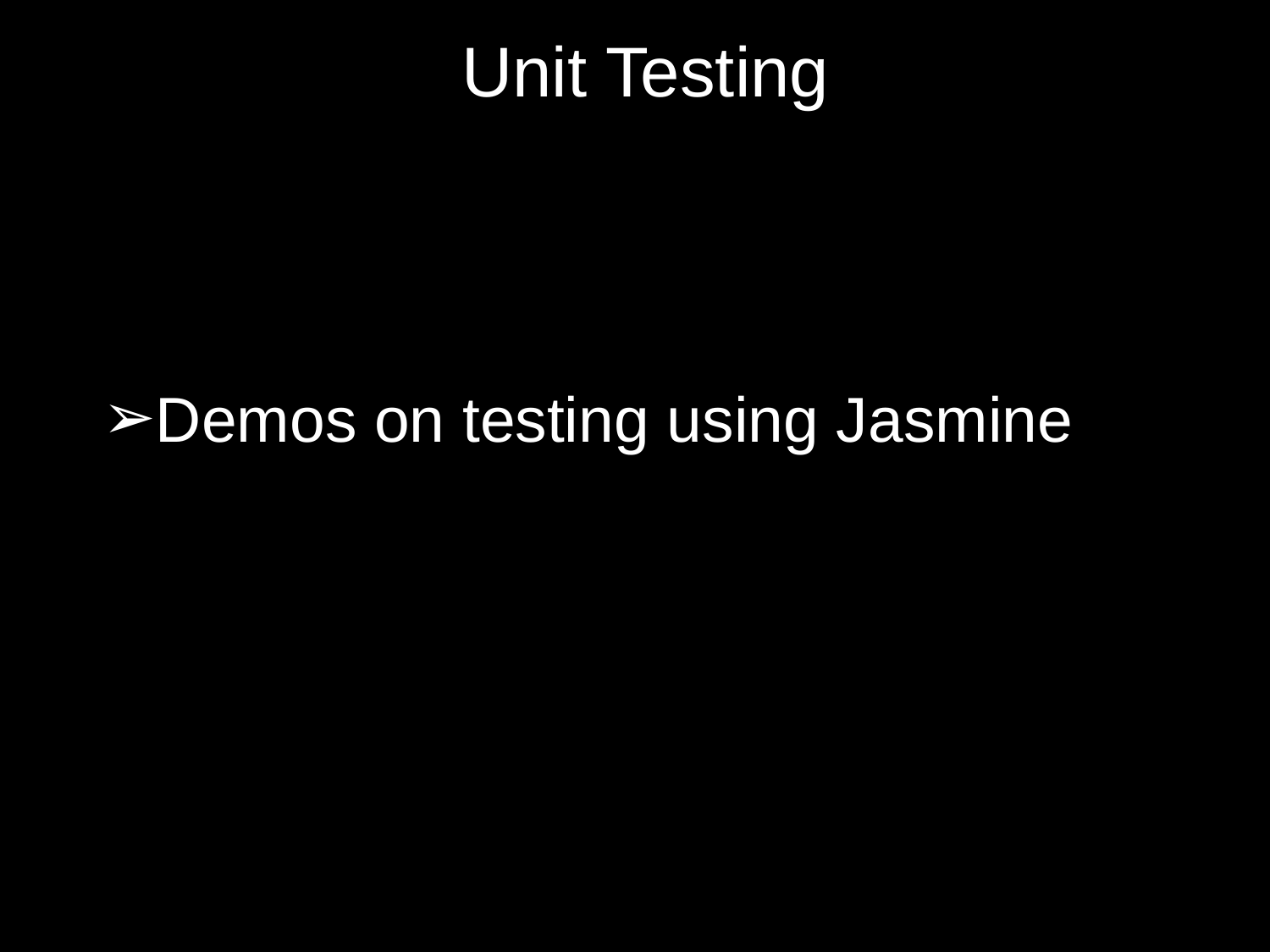

Unit Testing

Demos on testing using Jasmine